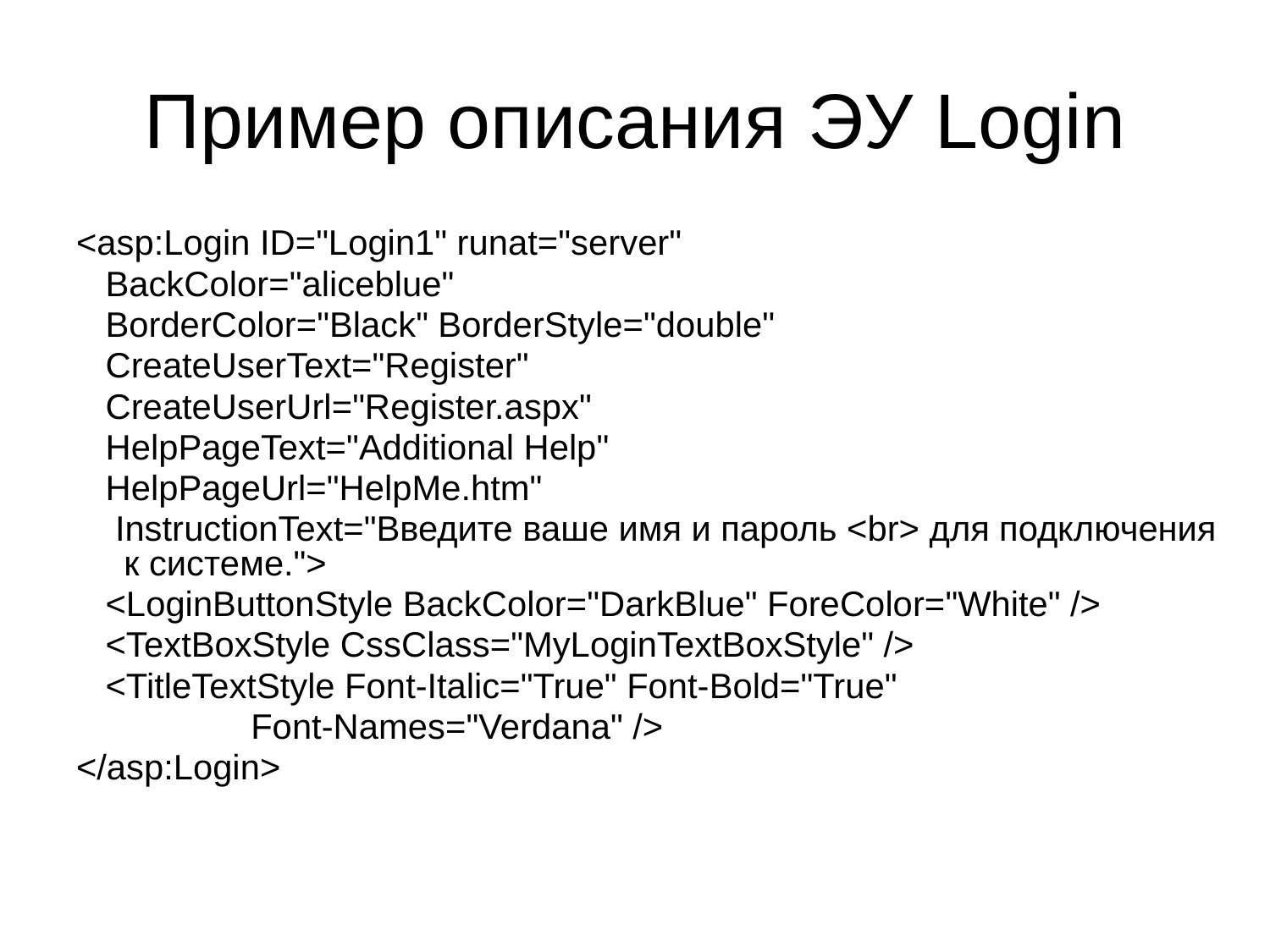

# Пример описания ЭУ Login
<asp:Login ID="Login1" runat="server"
   BackColor="aliceblue"
   BorderColor="Black" BorderStyle="double"
   CreateUserText="Register"
   CreateUserUrl="Register.aspx"
   HelpPageText="Additional Help"
   HelpPageUrl="HelpMe.htm"
    InstructionText="Введите ваше имя и пароль <br> для подключения к системе.">
   <LoginButtonStyle BackColor="DarkBlue" ForeColor="White" />
   <TextBoxStyle CssClass="MyLoginTextBoxStyle" />
   <TitleTextStyle Font-Italic="True" Font-Bold="True"
		Font-Names="Verdana" />
</asp:Login>